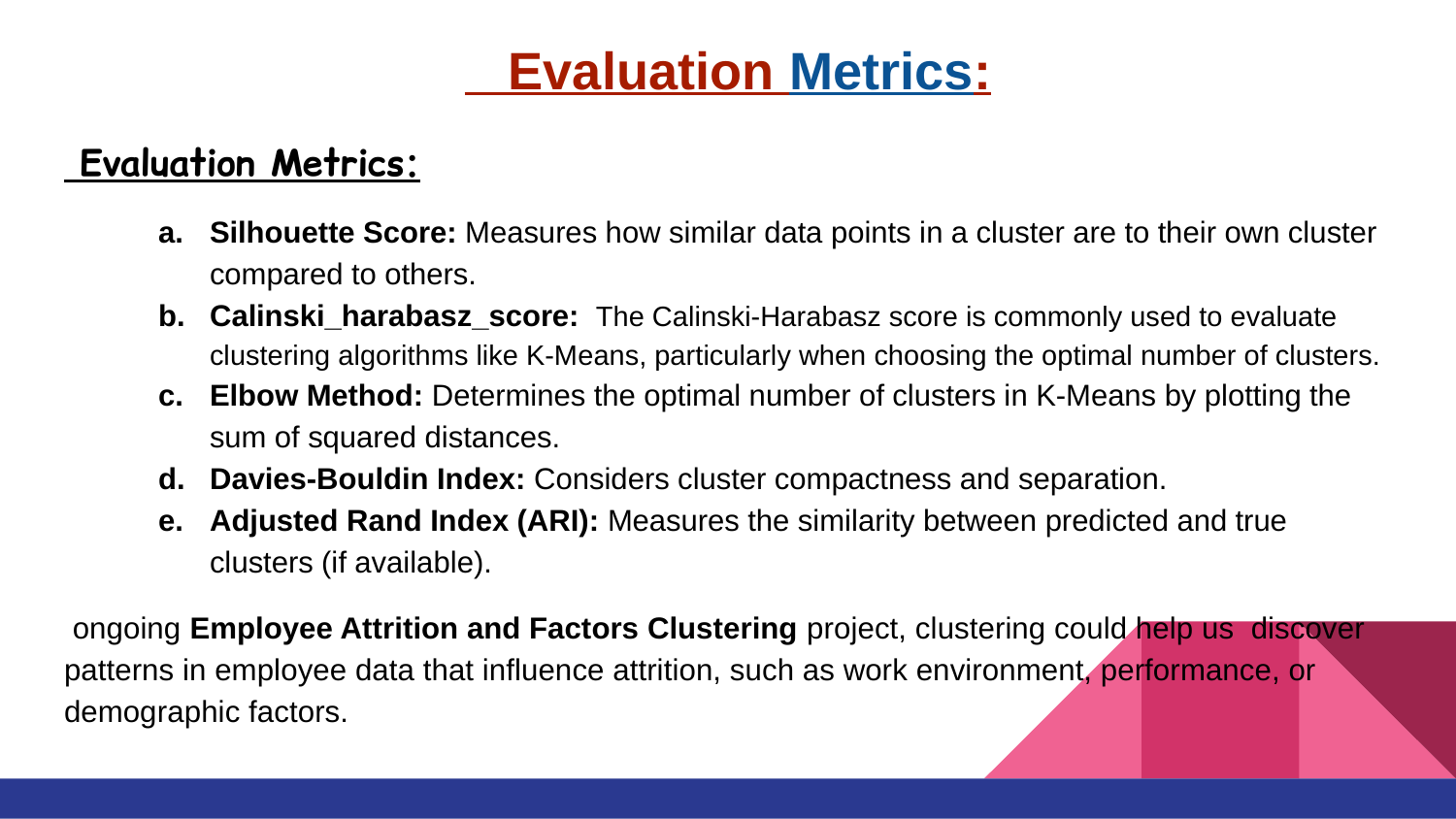

# Evaluation Metrics:

 Evaluation Metrics:
Silhouette Score: Measures how similar data points in a cluster are to their own cluster compared to others.
Calinski_harabasz_score:  The Calinski-Harabasz score is commonly used to evaluate clustering algorithms like K-Means, particularly when choosing the optimal number of clusters.
Elbow Method: Determines the optimal number of clusters in K-Means by plotting the sum of squared distances.
Davies-Bouldin Index: Considers cluster compactness and separation.
Adjusted Rand Index (ARI): Measures the similarity between predicted and true clusters (if available).
 ongoing Employee Attrition and Factors Clustering project, clustering could help us  discover patterns in employee data that influence attrition, such as work environment, performance, or demographic factors.